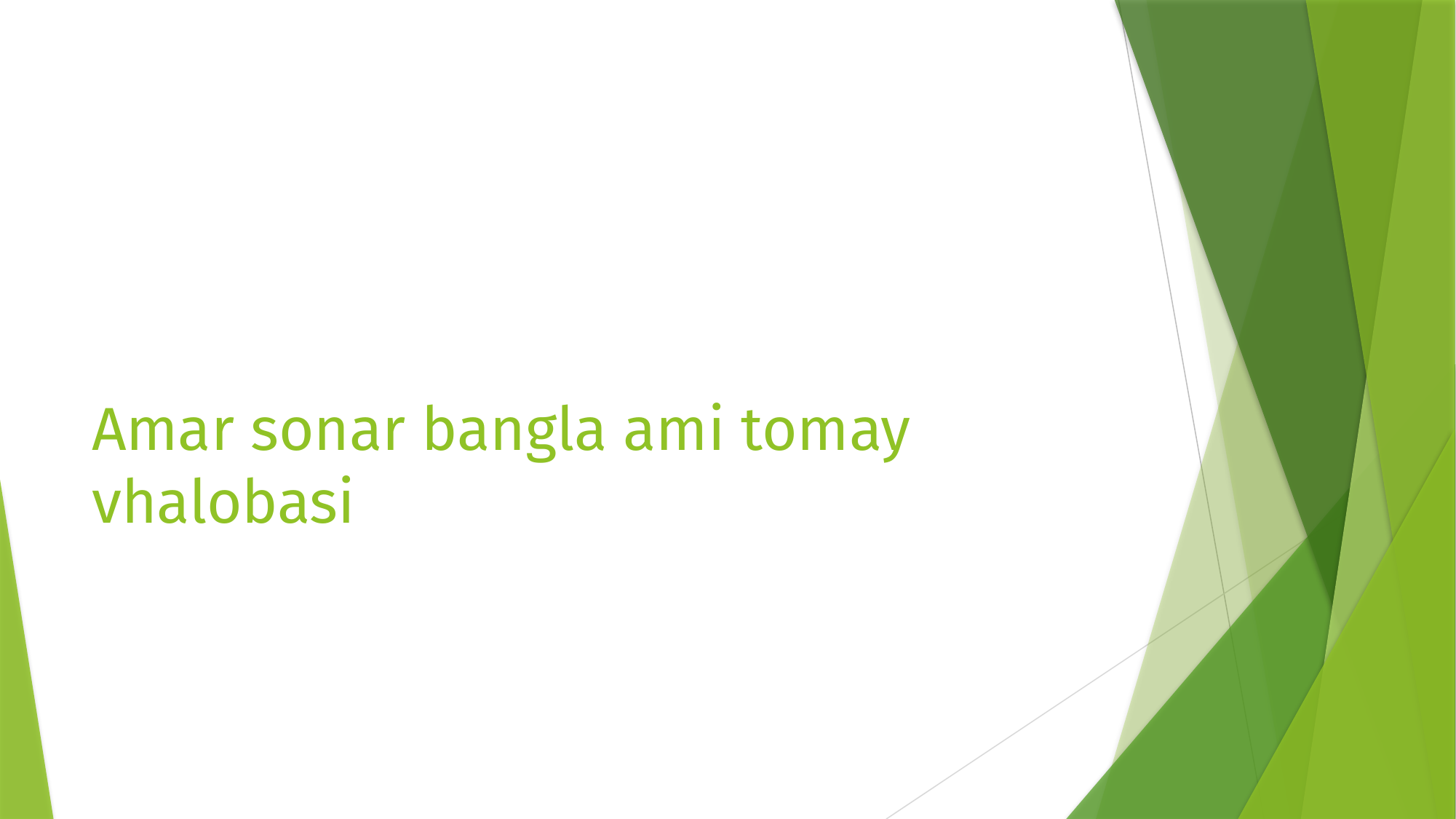

# Amar sonar bangla ami tomay vhalobasi